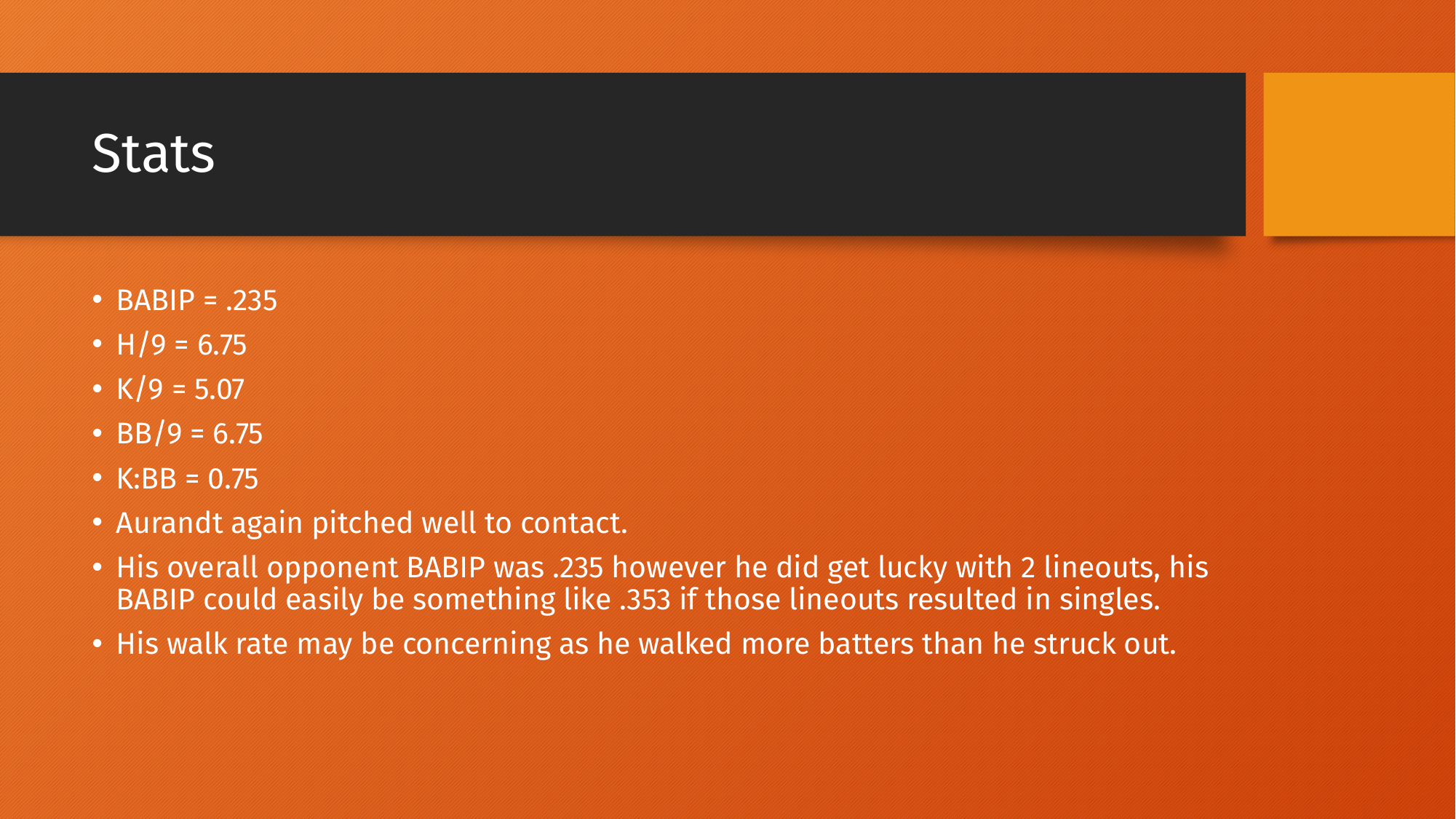

# Stats
BABIP = .235
H/9 = 6.75
K/9 = 5.07
BB/9 = 6.75
K:BB = 0.75
Aurandt again pitched well to contact.
His overall opponent BABIP was .235 however he did get lucky with 2 lineouts, his BABIP could easily be something like .353 if those lineouts resulted in singles.
His walk rate may be concerning as he walked more batters than he struck out.